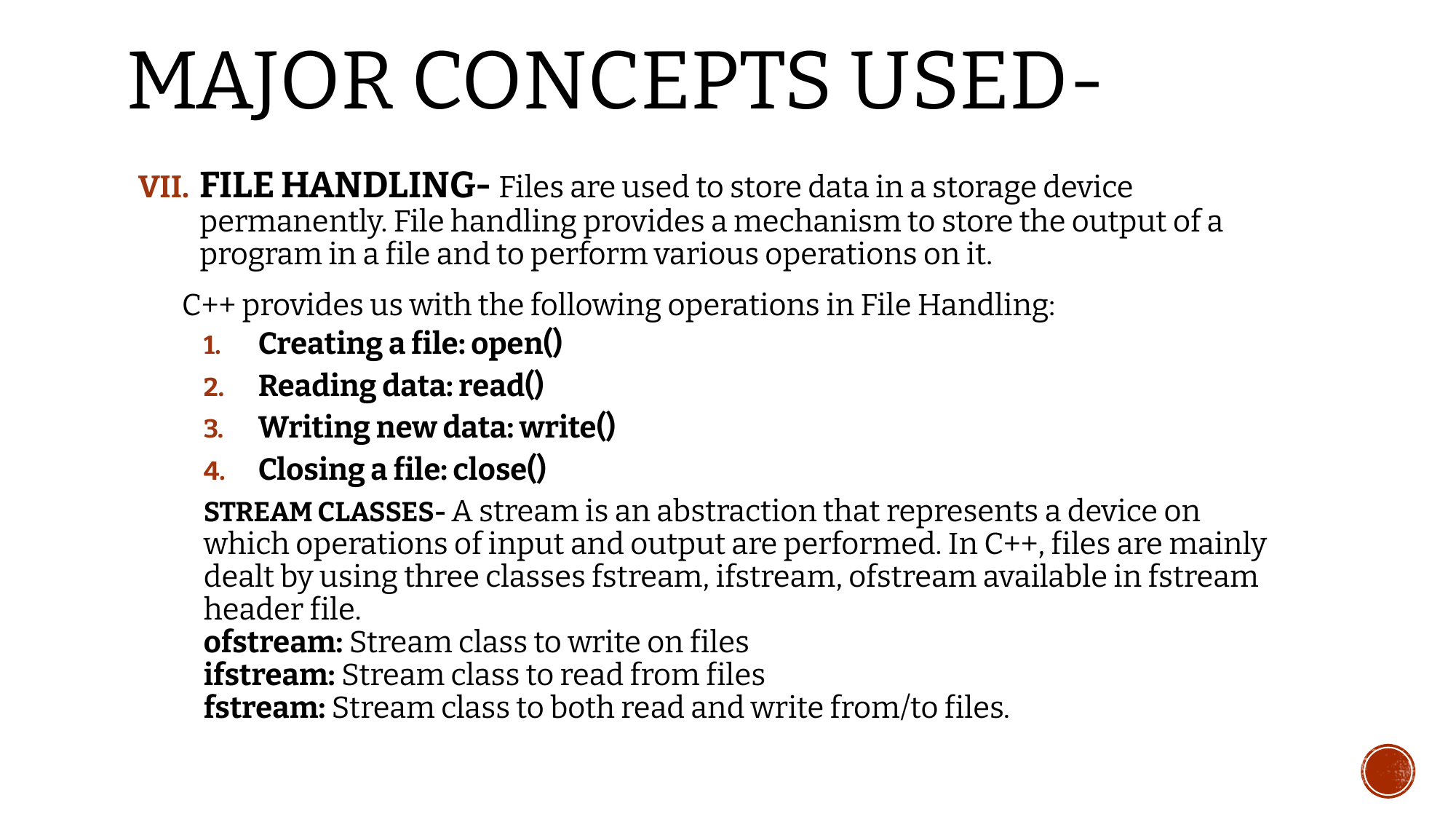

# Major concepts used-
FILE HANDLING- Files are used to store data in a storage device permanently. File handling provides a mechanism to store the output of a program in a file and to perform various operations on it.
        C++ provides us with the following operations in File Handling:
Creating a file: open()
Reading data: read()
Writing new data: write()
Closing a file: close()
STREAM CLASSES- A stream is an abstraction that represents a device on           which operations of input and output are performed. In C++, files are mainly dealt by using three classes fstream, ifstream, ofstream available in fstream header file.
ofstream: Stream class to write on files
ifstream: Stream class to read from files
fstream: Stream class to both read and write from/to files.